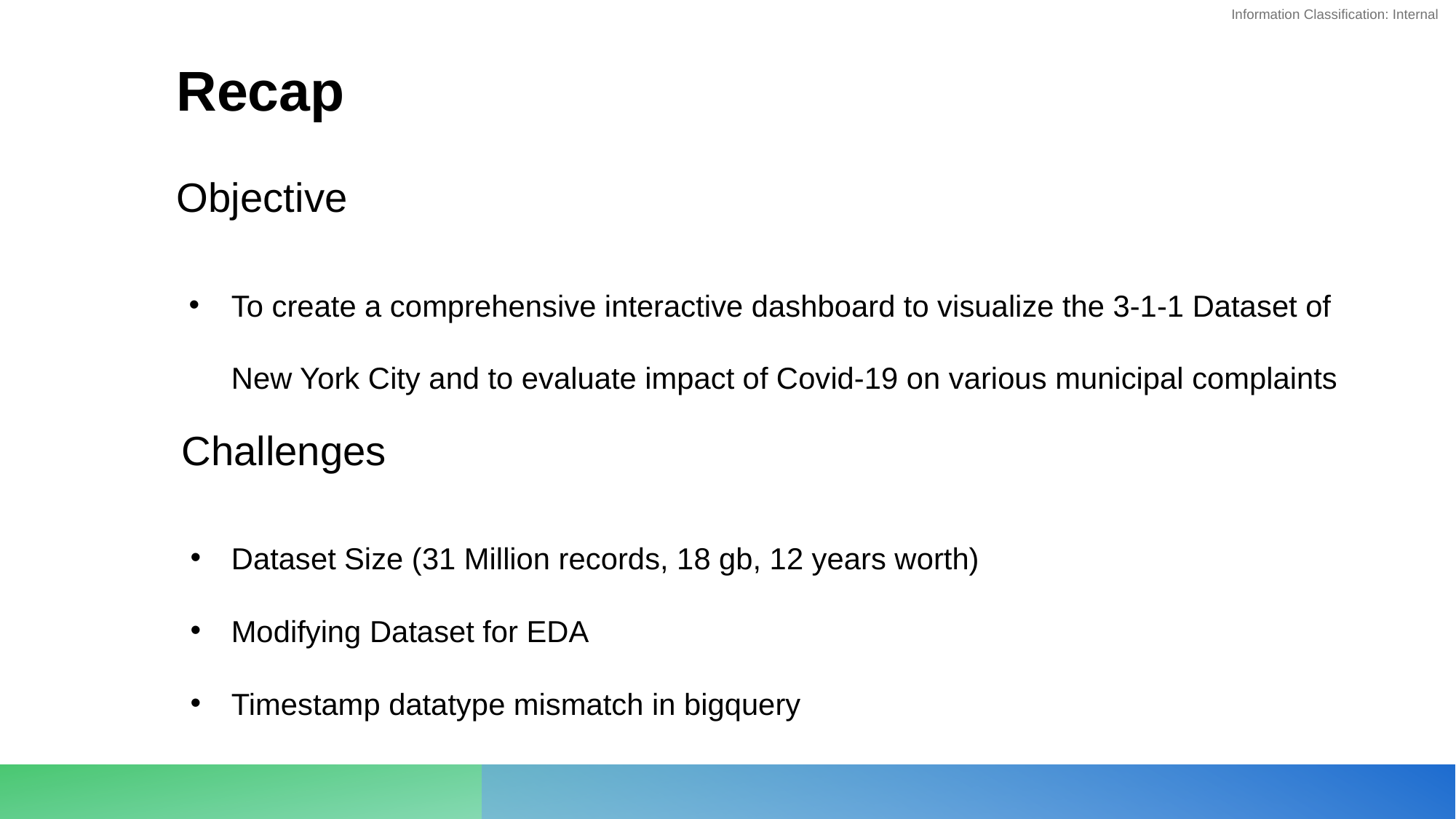

# Recap

Objective

To create a comprehensive interactive dashboard to visualize the 3-1-1 Dataset of New York City and to evaluate impact of Covid-19 on various municipal complaints

Challenges
Dataset Size (31 Million records, 18 gb, 12 years worth)
Modifying Dataset for EDA
Timestamp datatype mismatch in bigquery